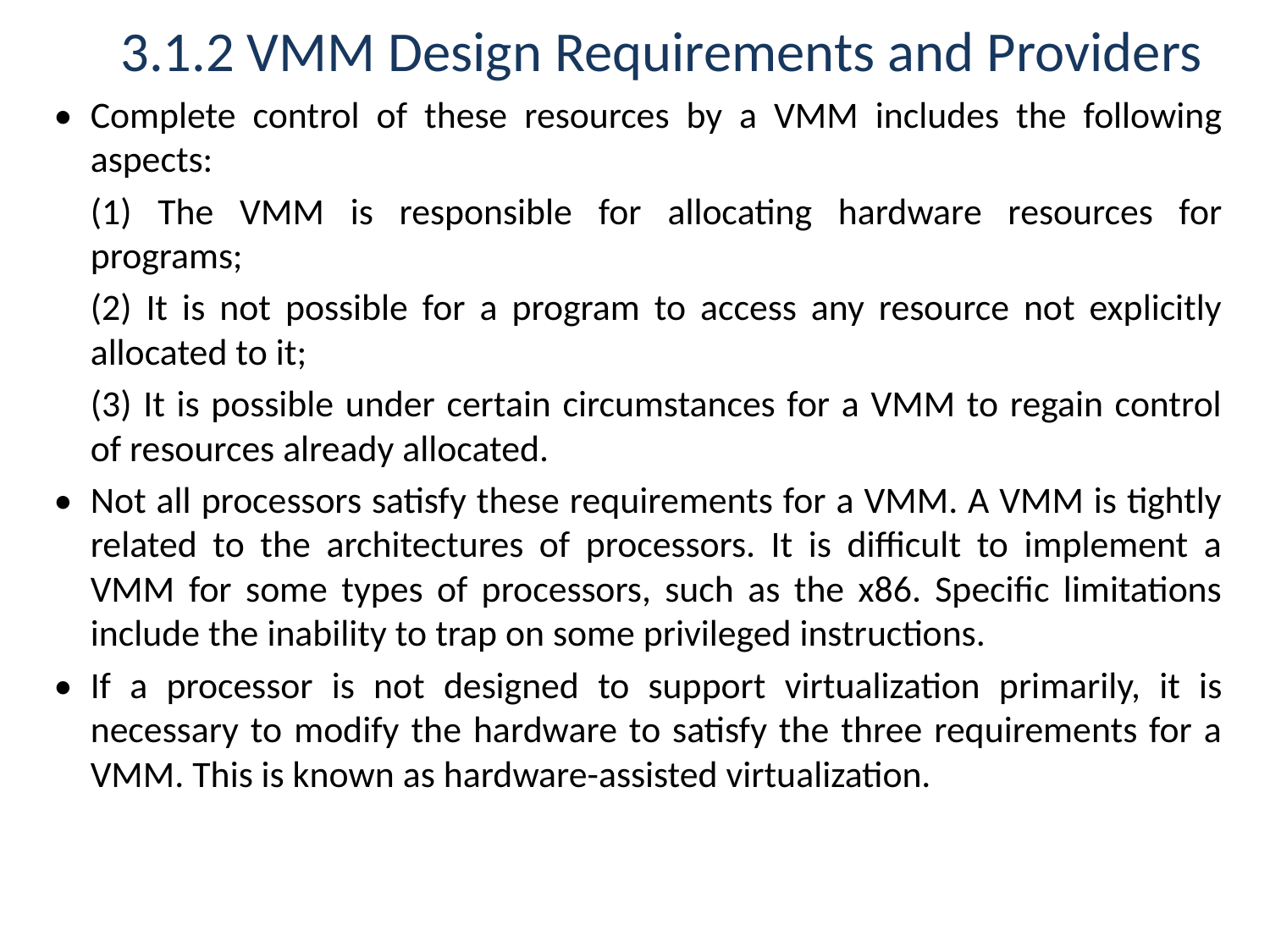

# 3.1.2 VMM Design Requirements and Providers
•	Complete control of these resources by a VMM includes the following aspects:
	(1) The VMM is responsible for allocating hardware resources for programs;
	(2) It is not possible for a program to access any resource not explicitly allocated to it;
	(3) It is possible under certain circumstances for a VMM to regain control of resources already allocated.
•	Not all processors satisfy these requirements for a VMM. A VMM is tightly related to the architectures of processors. It is difficult to implement a VMM for some types of processors, such as the x86. Specific limitations include the inability to trap on some privileged instructions.
•	If a processor is not designed to support virtualization primarily, it is necessary to modify the hardware to satisfy the three requirements for a VMM. This is known as hardware-assisted virtualization.